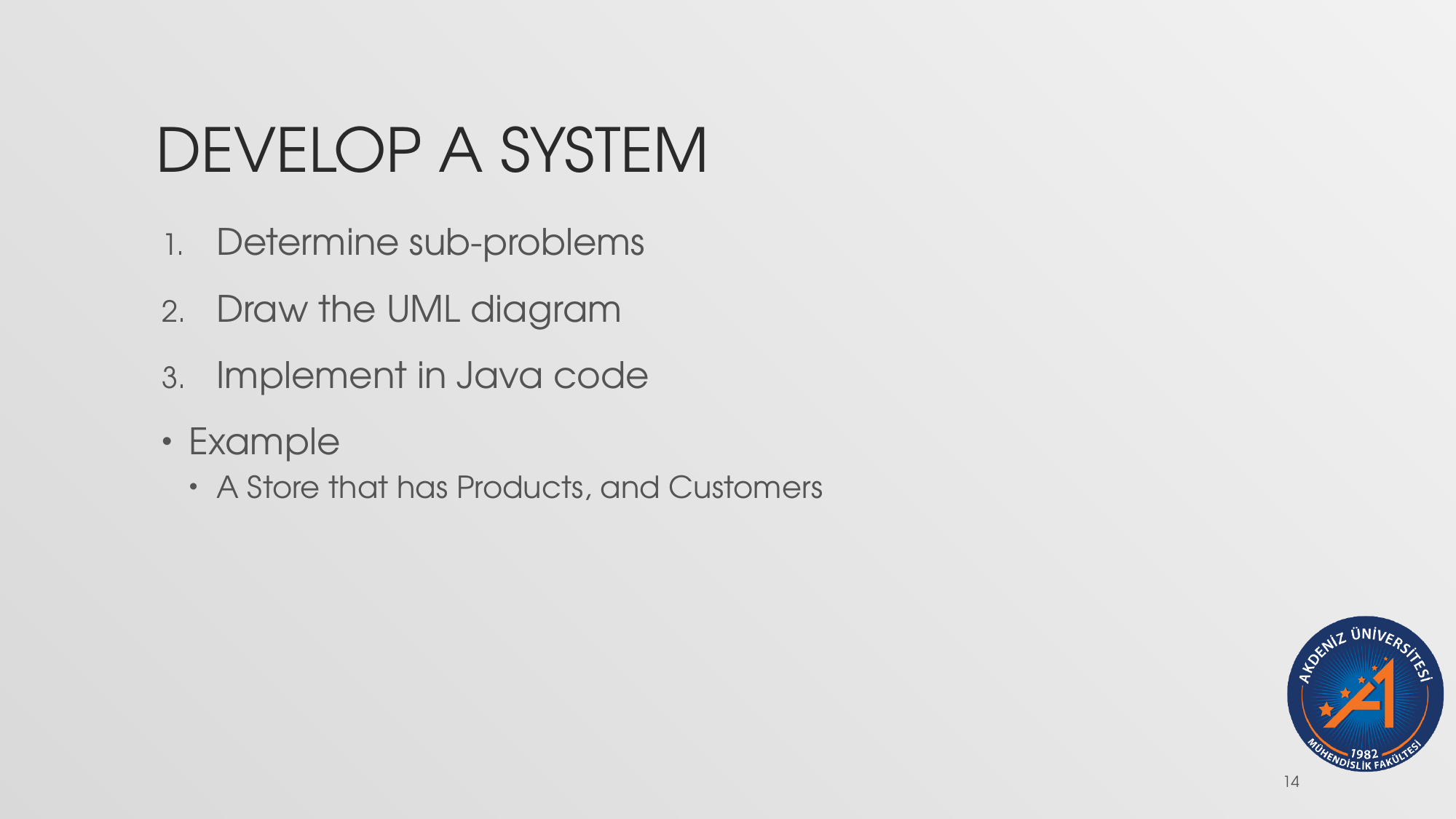

# Develop a System
Determine sub-problems
Draw the UML diagram
Implement in Java code
Example
A Store that has Products, and Customers
14